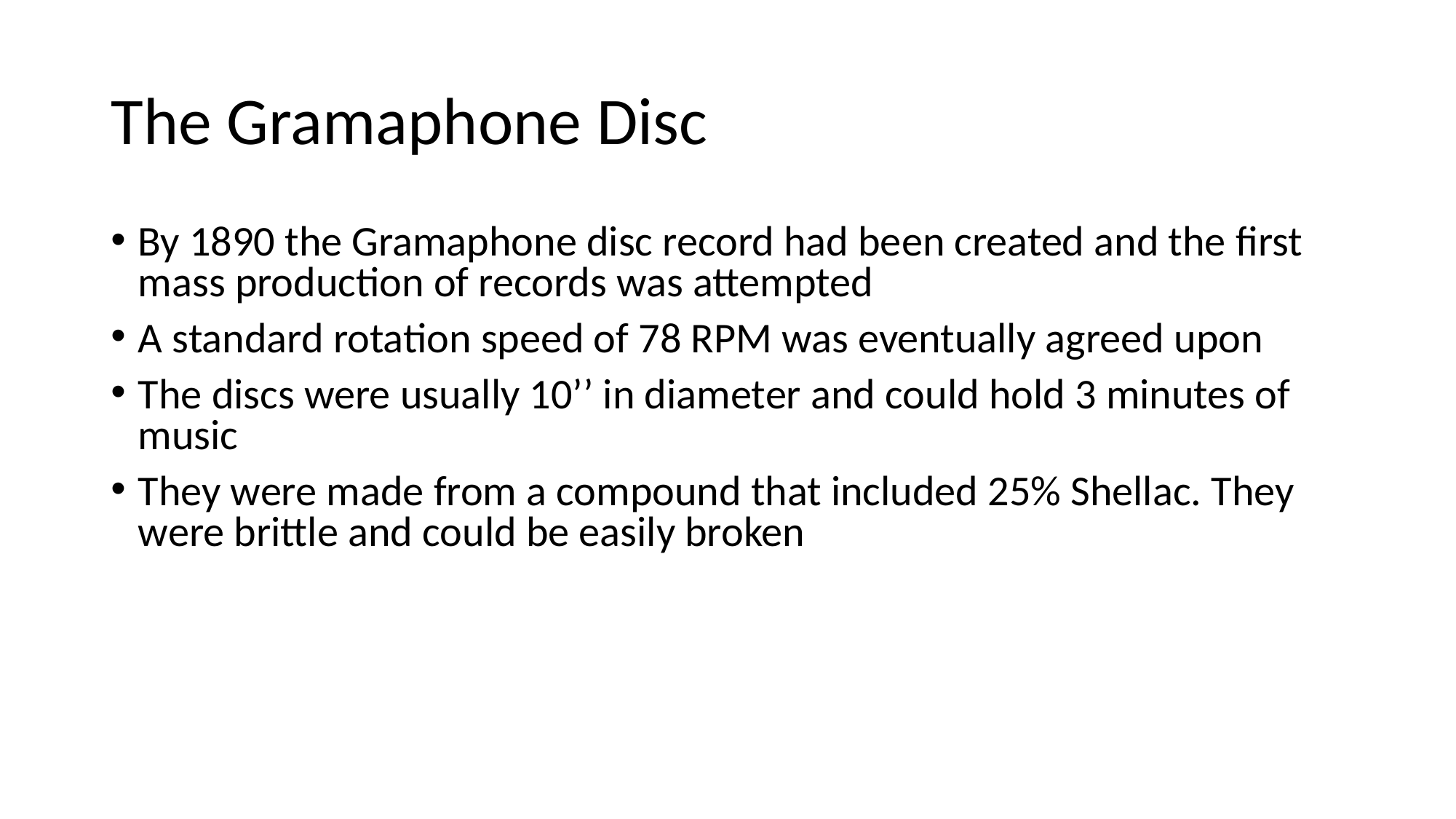

# The Gramaphone Disc
By 1890 the Gramaphone disc record had been created and the first mass production of records was attempted
A standard rotation speed of 78 RPM was eventually agreed upon
The discs were usually 10’’ in diameter and could hold 3 minutes of music
They were made from a compound that included 25% Shellac. They were brittle and could be easily broken